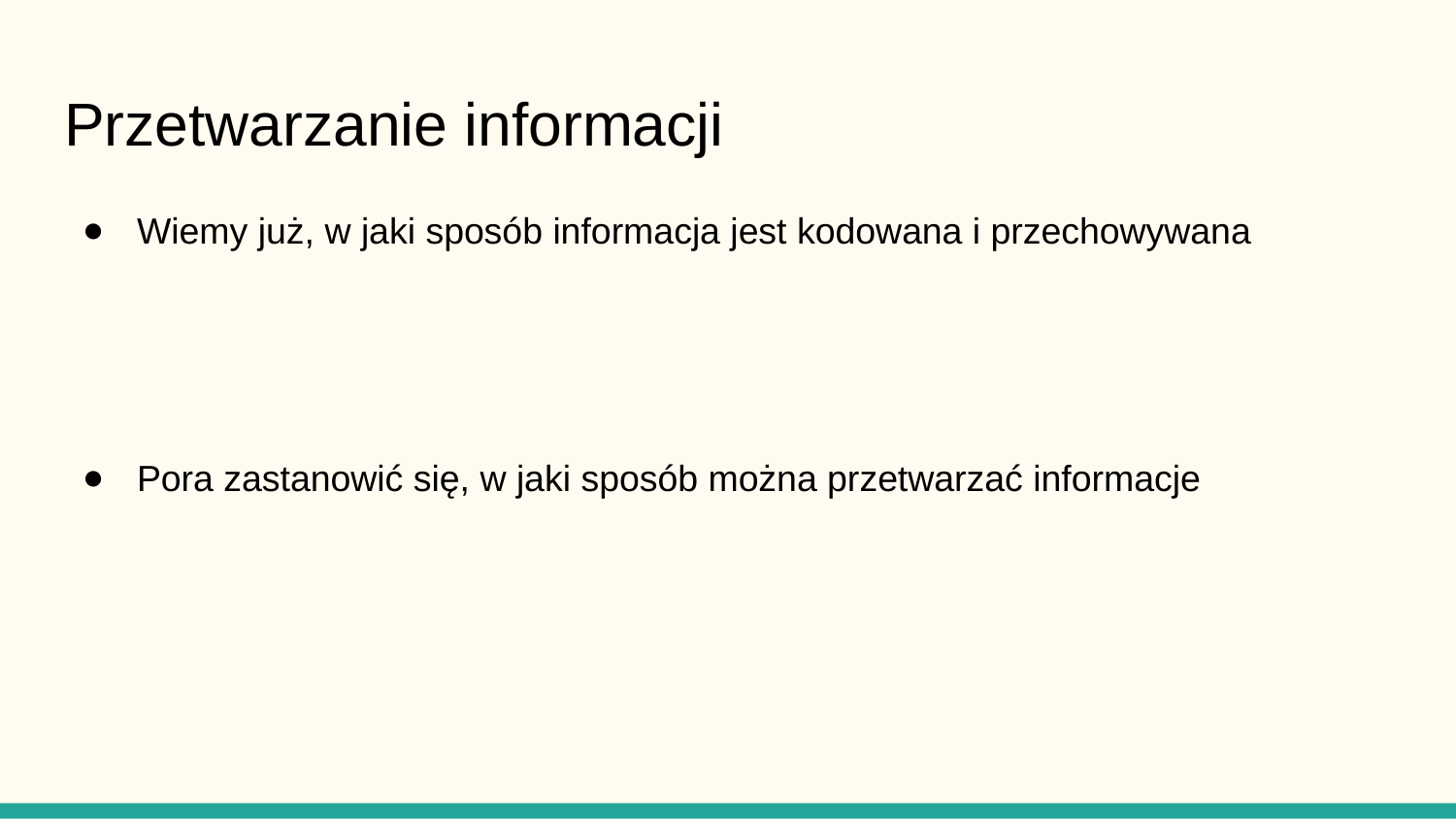

# Przetwarzanie informacji
Wiemy już, w jaki sposób informacja jest kodowana i przechowywana

Pora zastanowić się, w jaki sposób można przetwarzać informacje